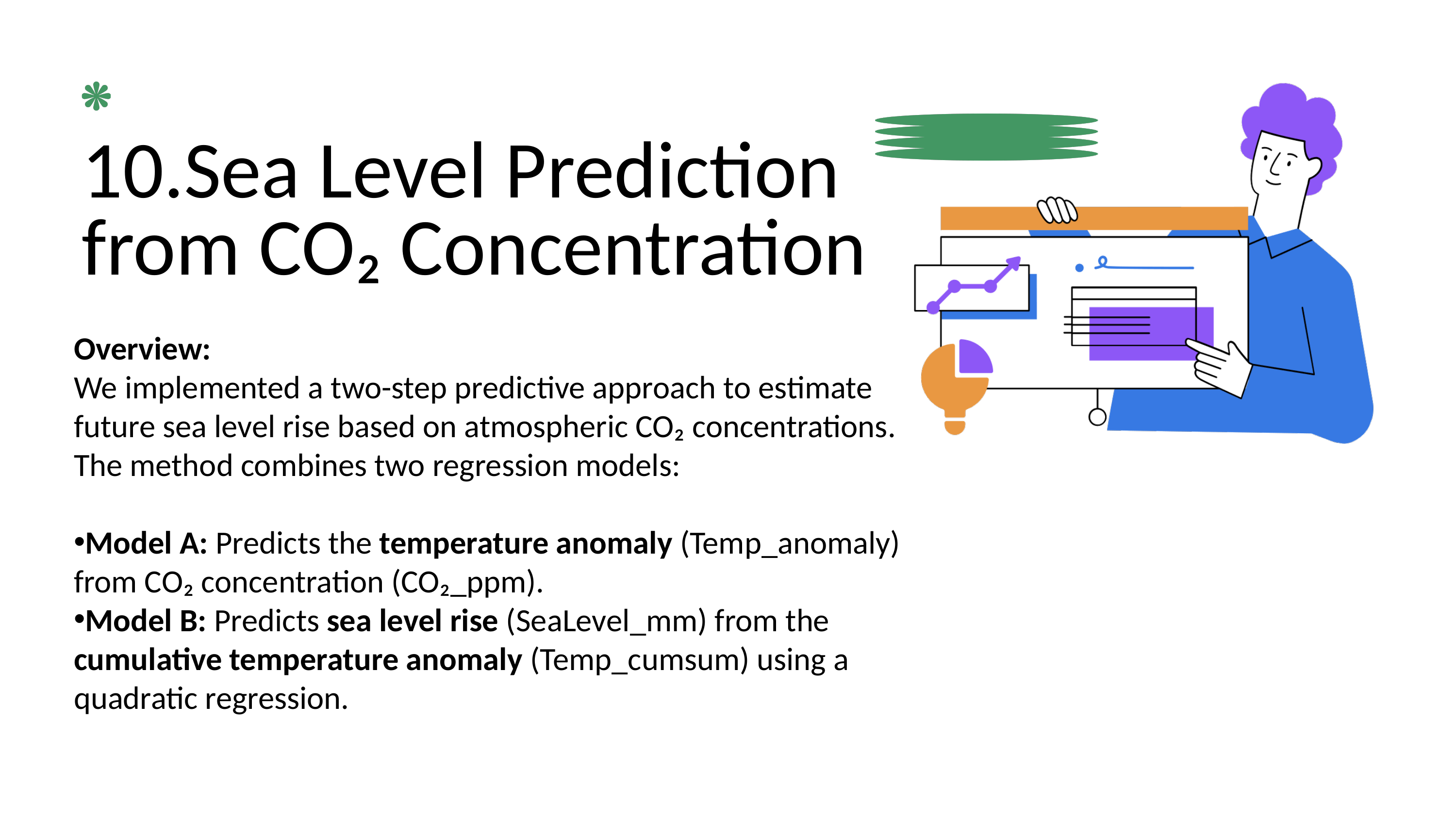

10.Sea Level Prediction from CO₂ Concentration
Overview:
We implemented a two-step predictive approach to estimate future sea level rise based on atmospheric CO₂ concentrations. The method combines two regression models:

Model A: Predicts the temperature anomaly (Temp_anomaly) from CO₂ concentration (CO₂_ppm).
Model B: Predicts sea level rise (SeaLevel_mm) from the cumulative temperature anomaly (Temp_cumsum) using a quadratic regression.